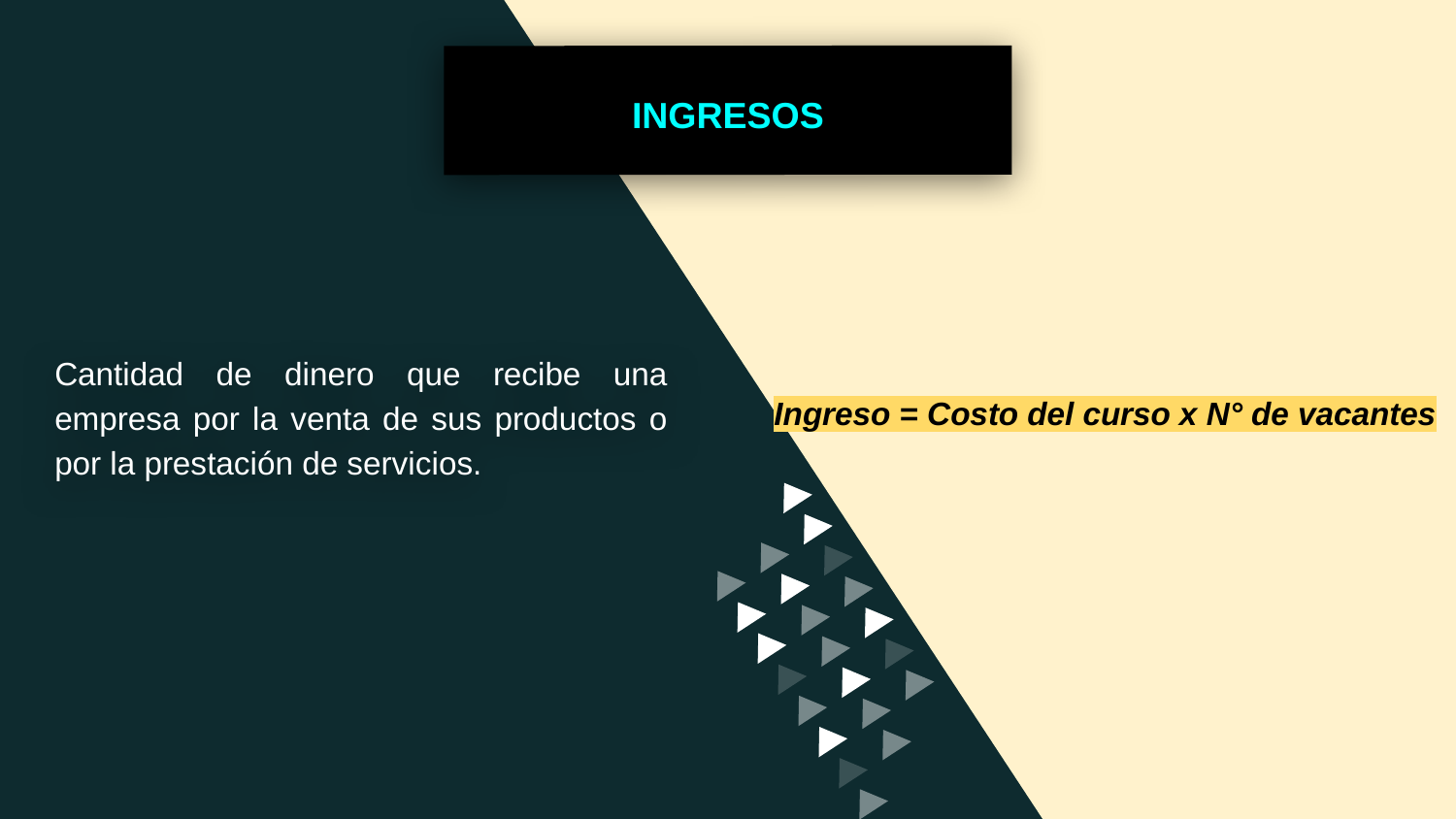

INGRESOS
Ingreso = Costo del curso x N° de vacantes
Cantidad de dinero que recibe una empresa por la venta de sus productos o por la prestación de servicios.